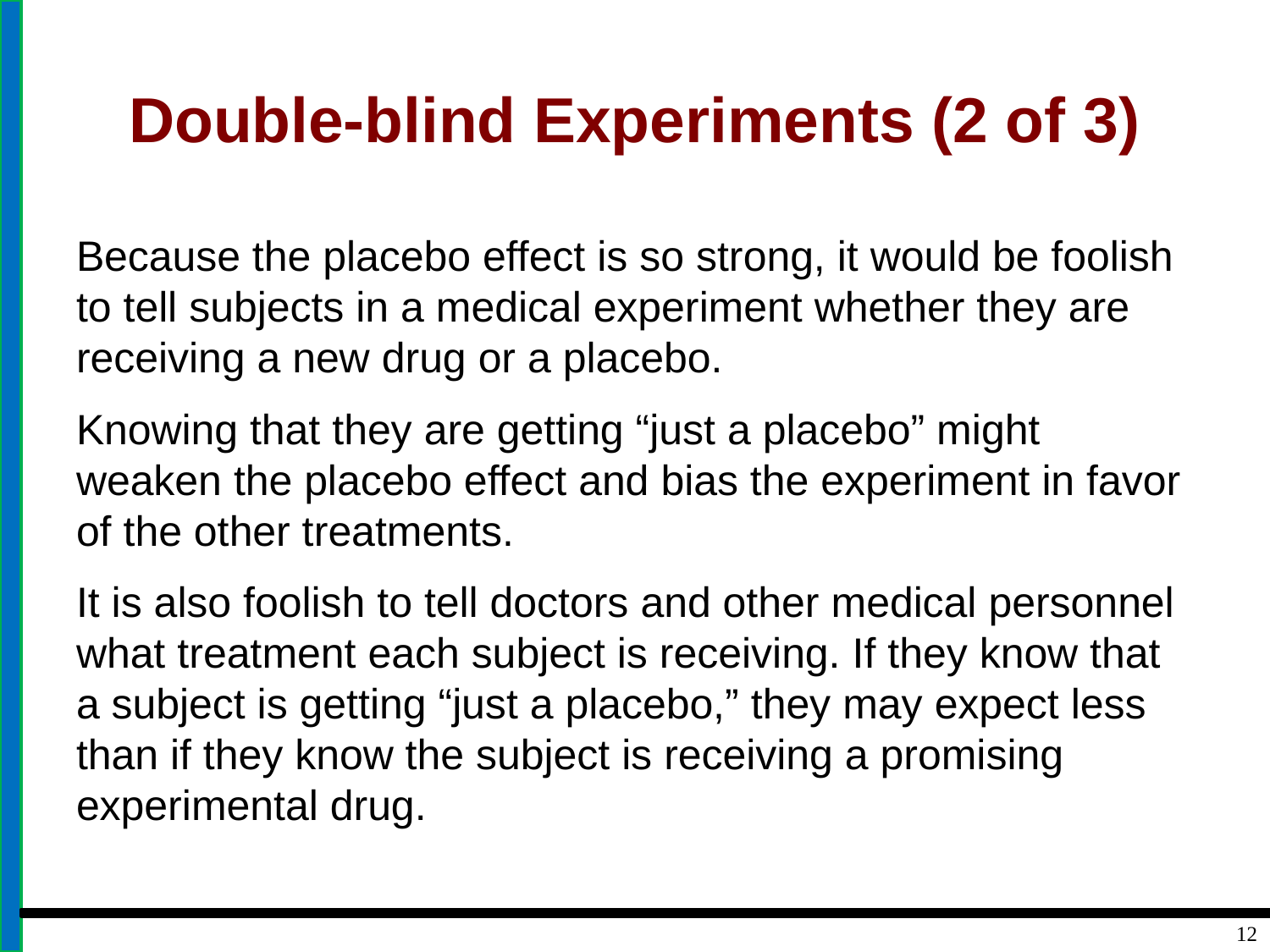

# Double-blind Experiments (2 of 3)
Because the placebo effect is so strong, it would be foolish to tell subjects in a medical experiment whether they are receiving a new drug or a placebo.
Knowing that they are getting “just a placebo” might weaken the placebo effect and bias the experiment in favor of the other treatments.
It is also foolish to tell doctors and other medical personnel what treatment each subject is receiving. If they know that a subject is getting “just a placebo,” they may expect less than if they know the subject is receiving a promising experimental drug.